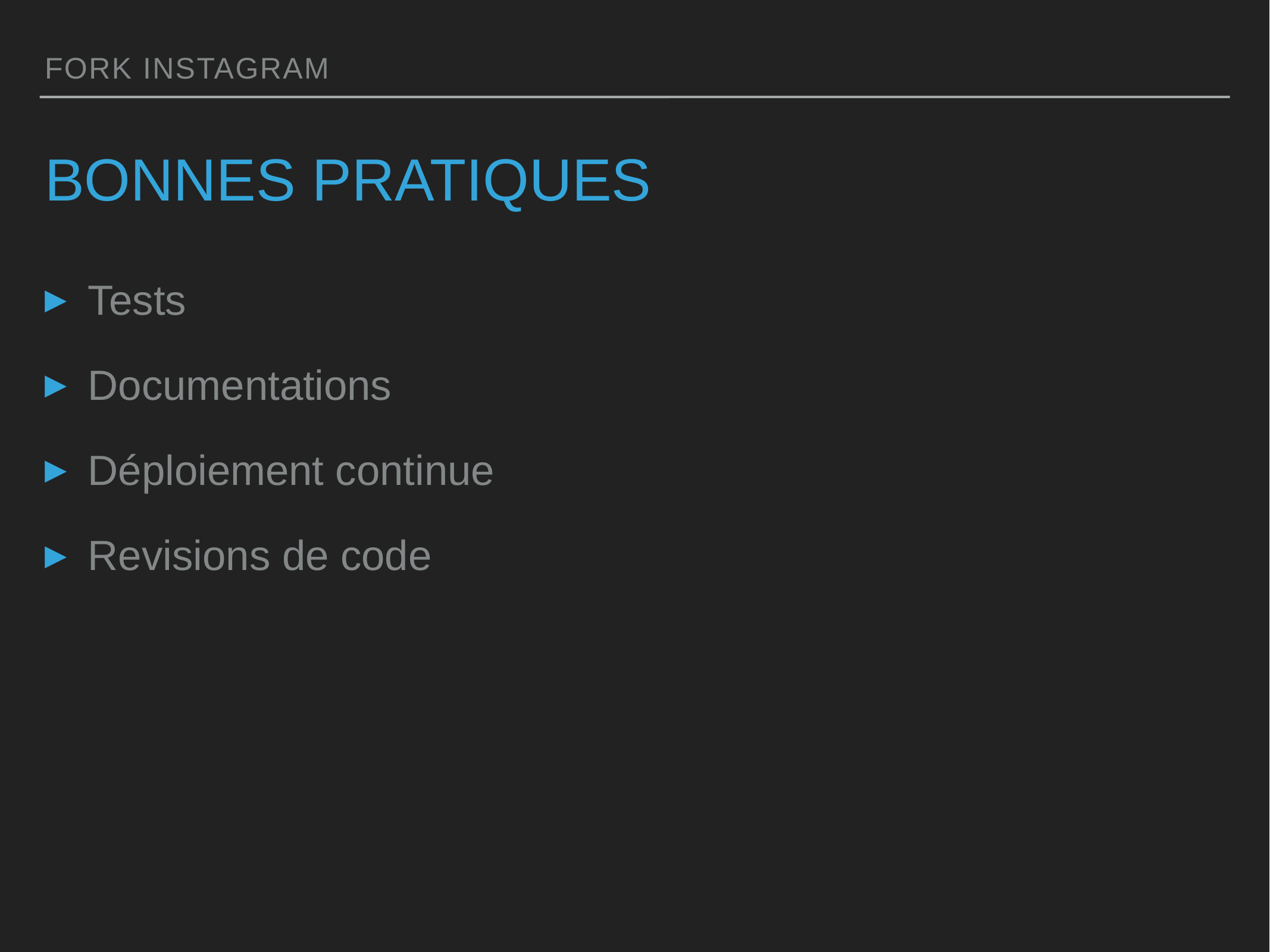

FORK INSTAGRAM
# Bonnes pratiques
Tests
Documentations
Déploiement continue
Revisions de code